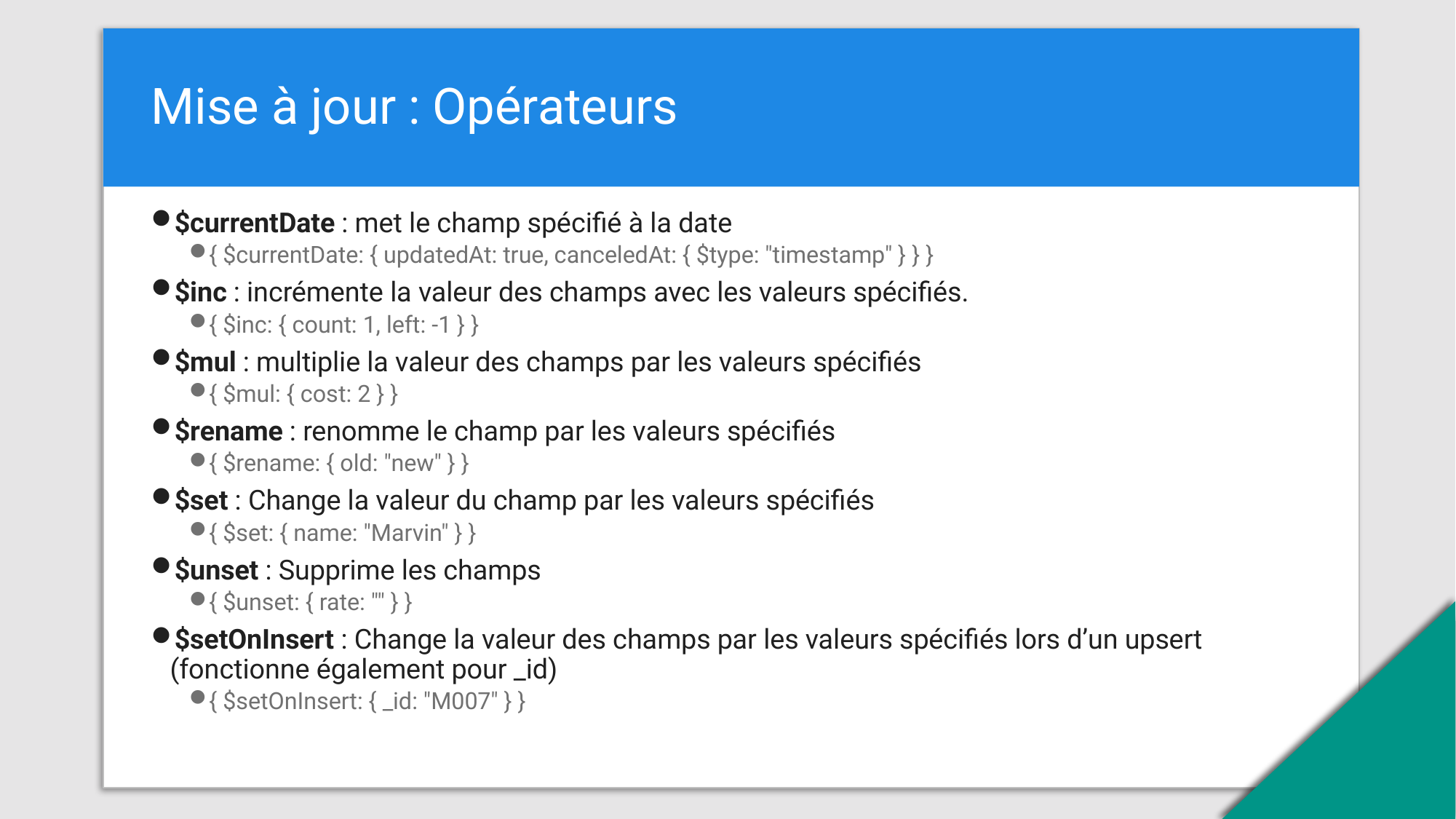

# Mise à jour : Opérateurs
$currentDate : met le champ spécifié à la date
{ $currentDate: { updatedAt: true, canceledAt: { $type: "timestamp" } } }
$inc : incrémente la valeur des champs avec les valeurs spécifiés.
{ $inc: { count: 1, left: -1 } }
$mul : multiplie la valeur des champs par les valeurs spécifiés
{ $mul: { cost: 2 } }
$rename : renomme le champ par les valeurs spécifiés
{ $rename: { old: "new" } }
$set : Change la valeur du champ par les valeurs spécifiés
{ $set: { name: "Marvin" } }
$unset : Supprime les champs
{ $unset: { rate: "" } }
$setOnInsert : Change la valeur des champs par les valeurs spécifiés lors d’un upsert (fonctionne également pour _id)
{ $setOnInsert: { _id: "M007" } }